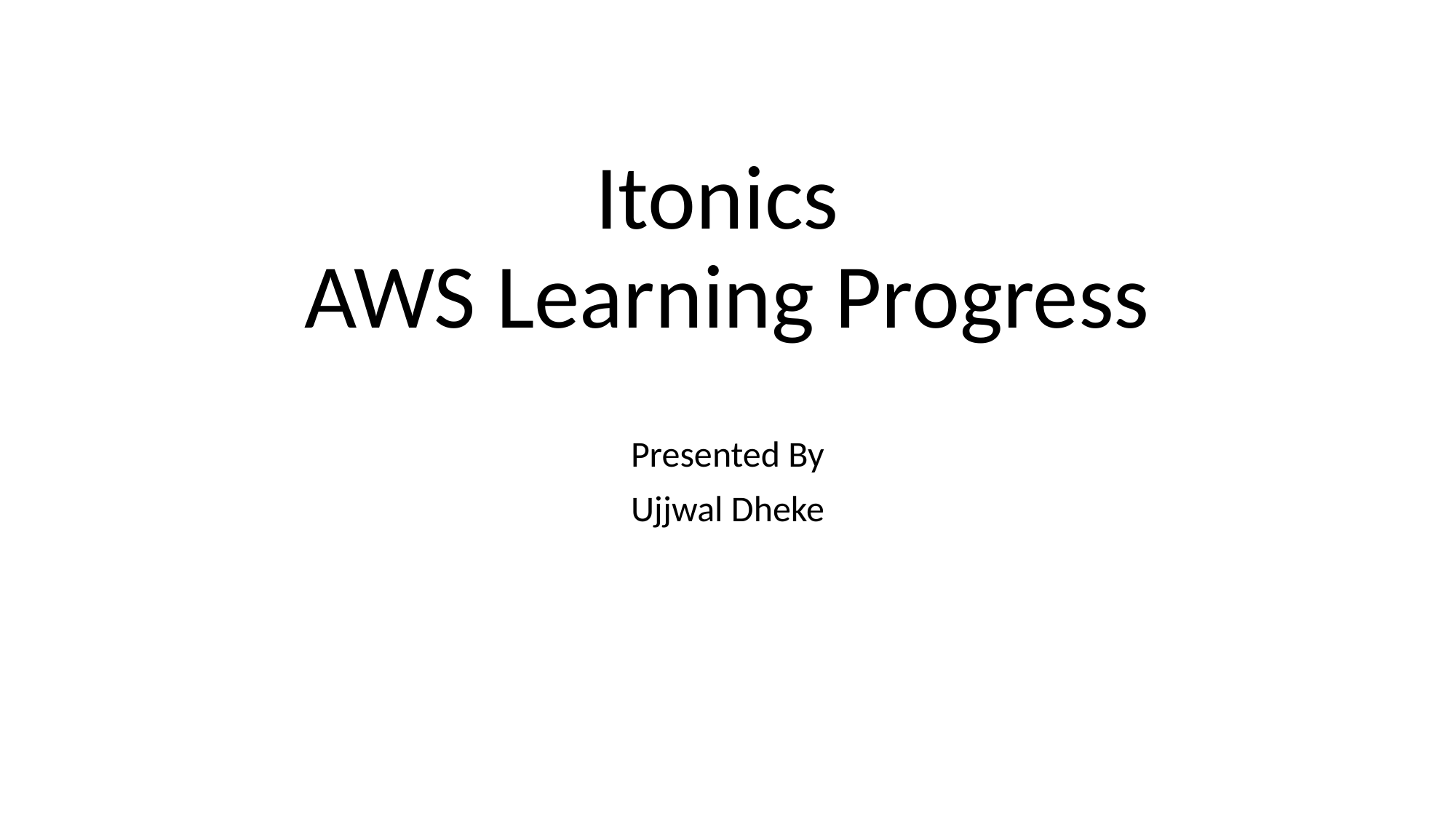

# Itonics AWS Learning Progress
Presented By
Ujjwal Dheke